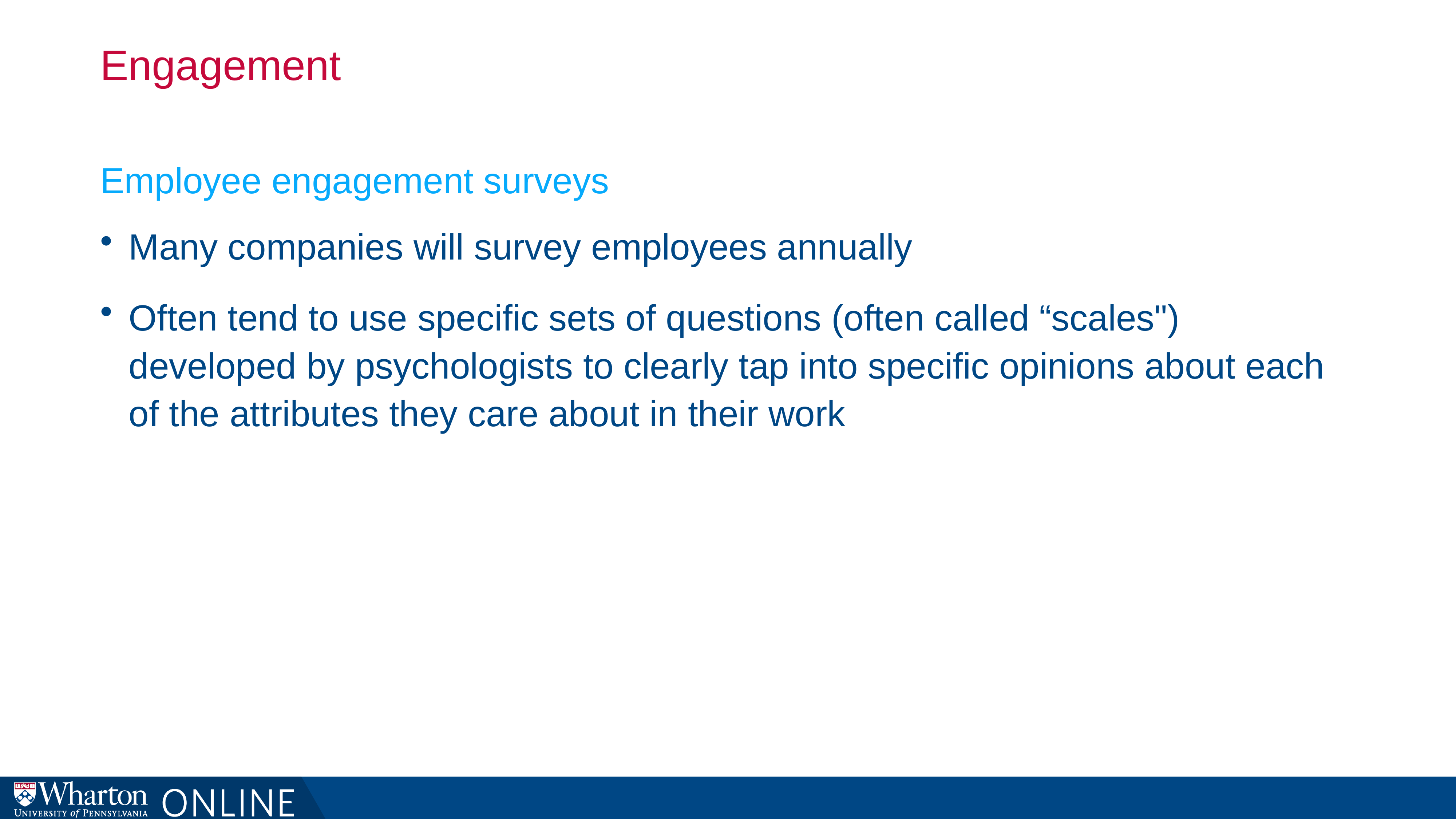

# Engagement
Employee engagement surveys
Many companies will survey employees annually
Often tend to use specific sets of questions (often called “scales") developed by psychologists to clearly tap into specific opinions about each of the attributes they care about in their work